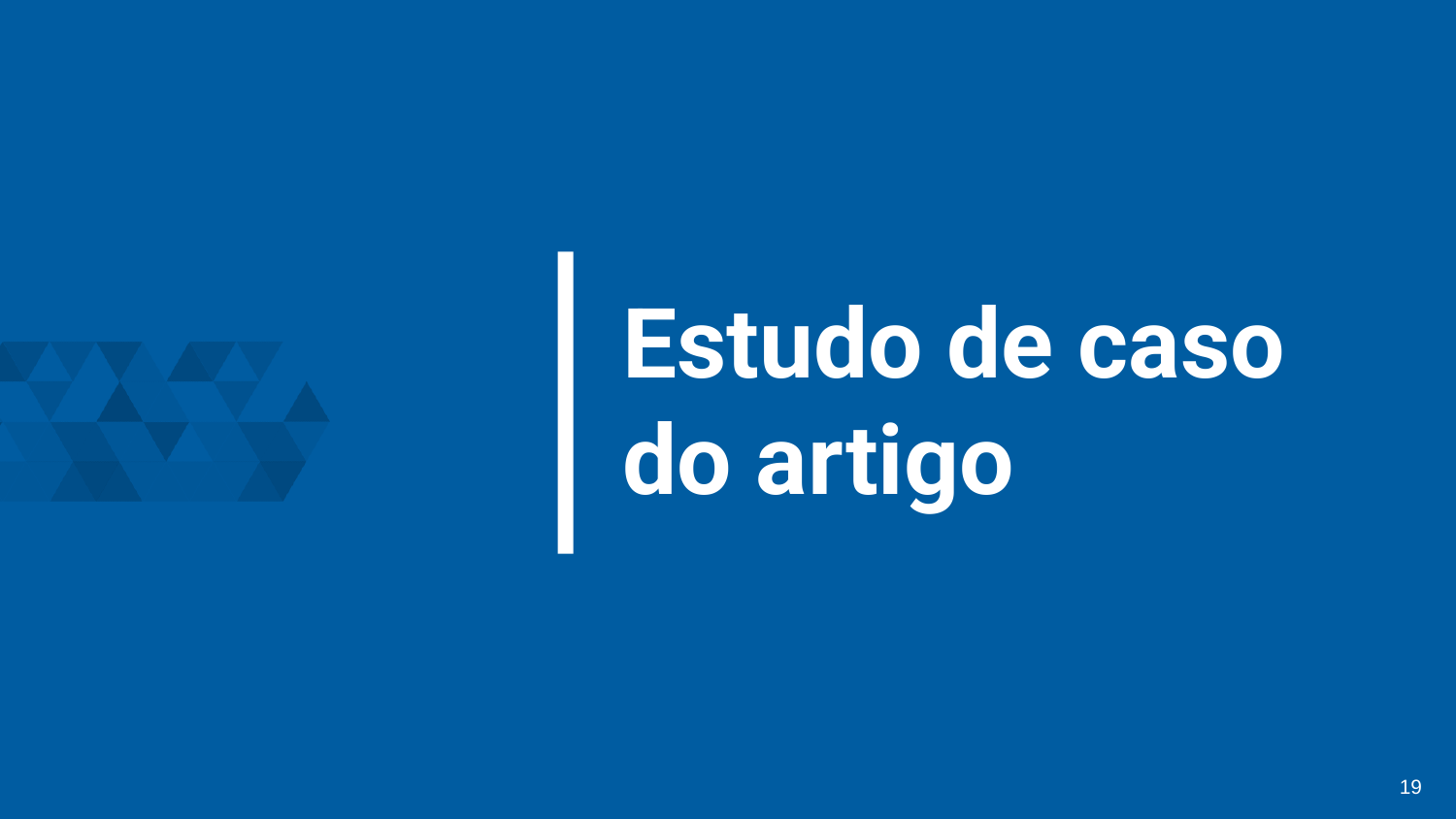

# Estudo de caso do artigo
19